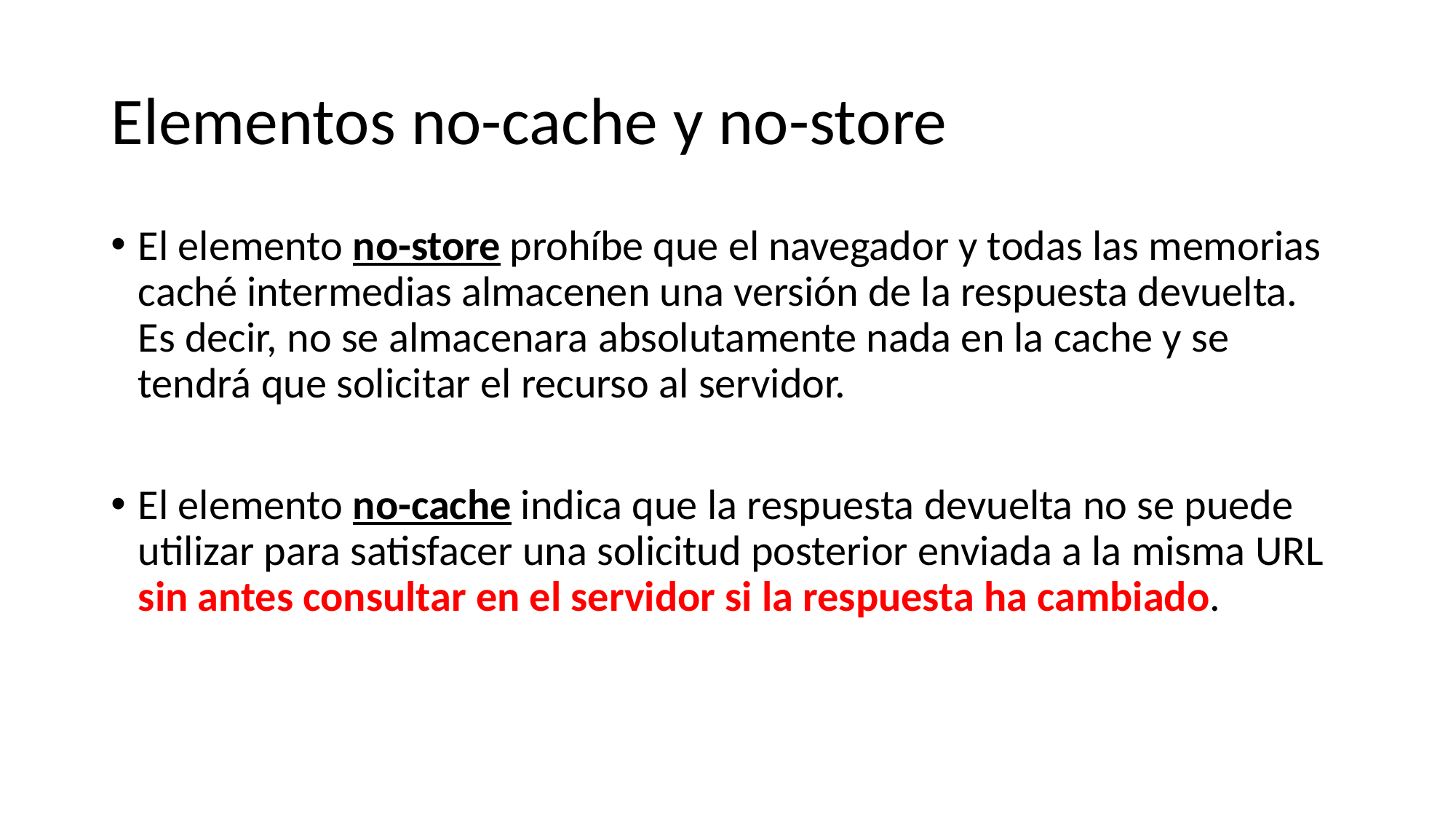

# Elementos no-cache y no-store
El elemento no-store prohíbe que el navegador y todas las memorias caché intermedias almacenen una versión de la respuesta devuelta. Es decir, no se almacenara absolutamente nada en la cache y se tendrá que solicitar el recurso al servidor.

El elemento no-cache indica que la respuesta devuelta no se puede utilizar para satisfacer una solicitud posterior enviada a la misma URL sin antes consultar en el servidor si la respuesta ha cambiado.